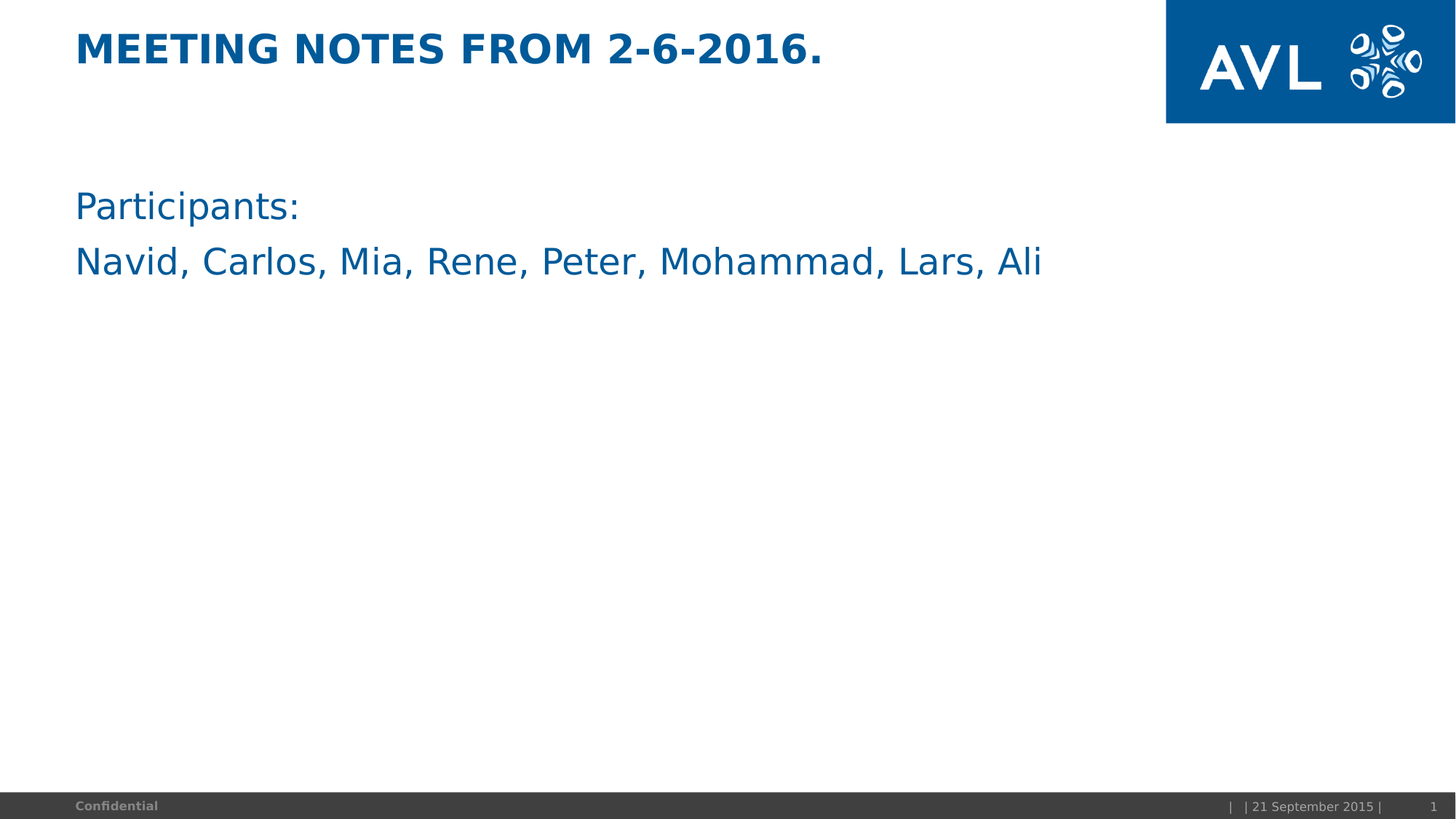

# Meeting notes from 2-6-2016.
Participants:
Navid, Carlos, Mia, Rene, Peter, Mohammad, Lars, Ali